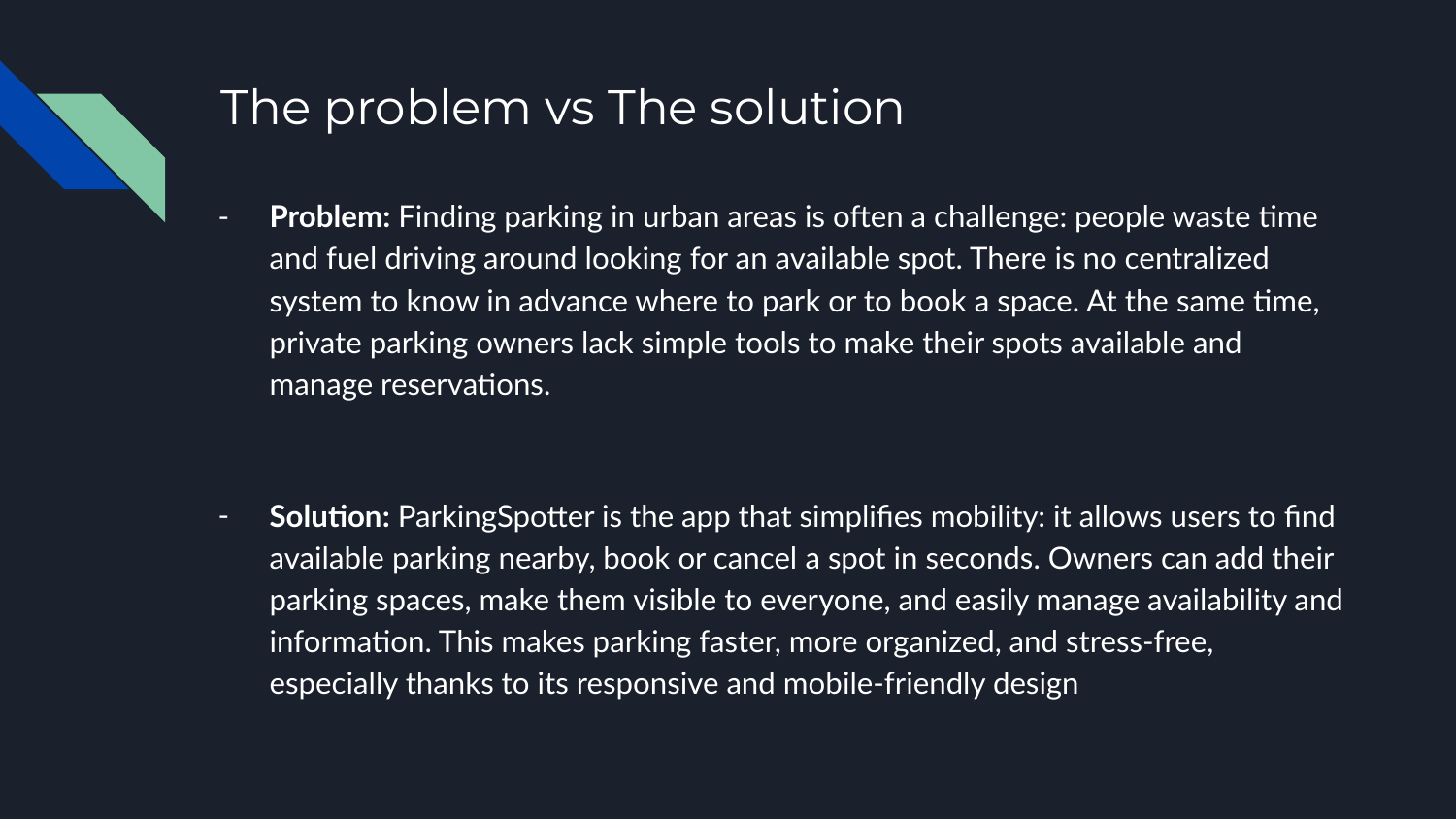

# The problem vs The solution
Problem: Finding parking in urban areas is often a challenge: people waste time and fuel driving around looking for an available spot. There is no centralized system to know in advance where to park or to book a space. At the same time, private parking owners lack simple tools to make their spots available and manage reservations.

Solution: ParkingSpotter is the app that simplifies mobility: it allows users to find available parking nearby, book or cancel a spot in seconds. Owners can add their parking spaces, make them visible to everyone, and easily manage availability and information. This makes parking faster, more organized, and stress-free, especially thanks to its responsive and mobile-friendly design